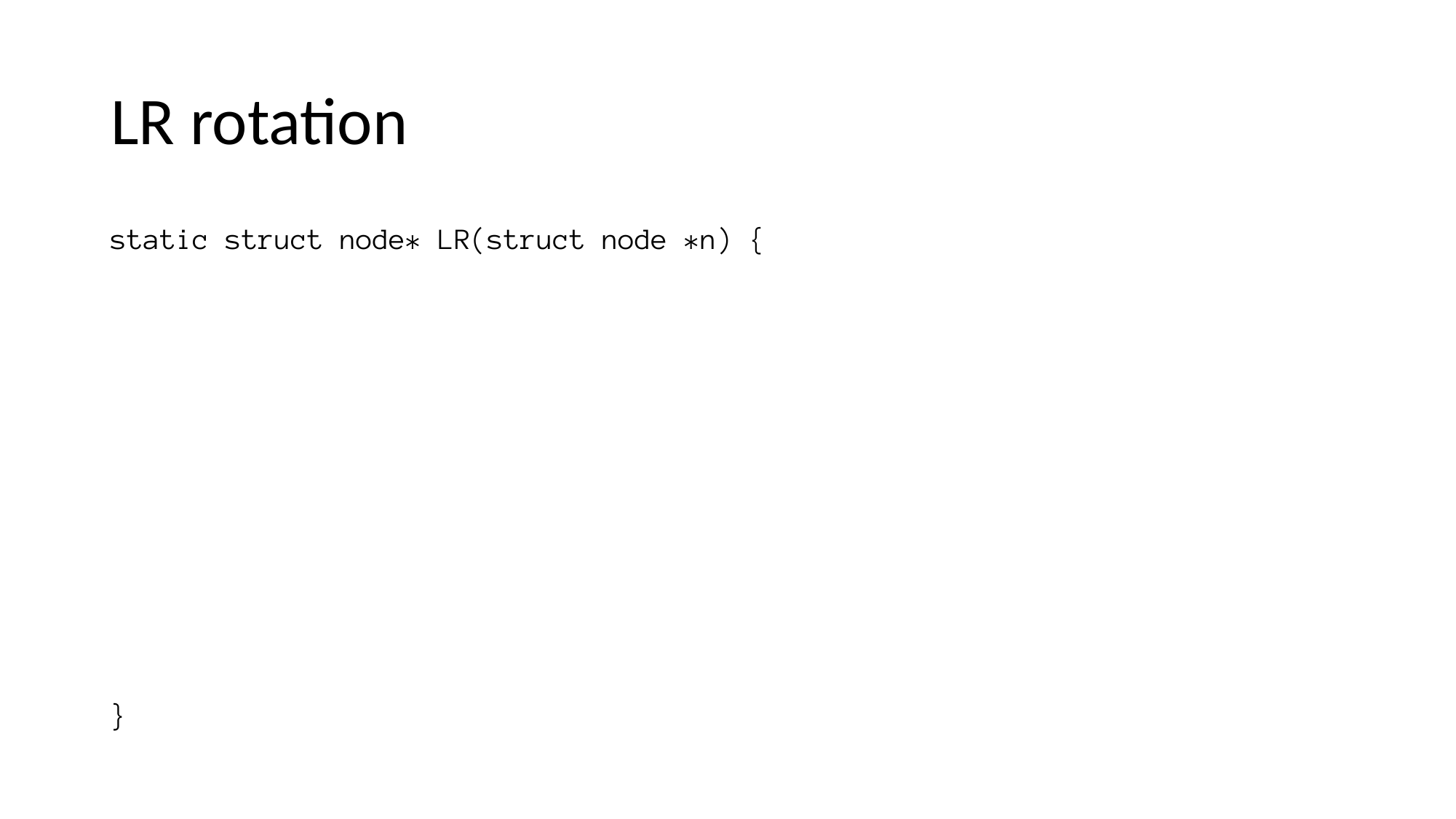

# LR rotation
static struct node* LR(struct node *n) {

}